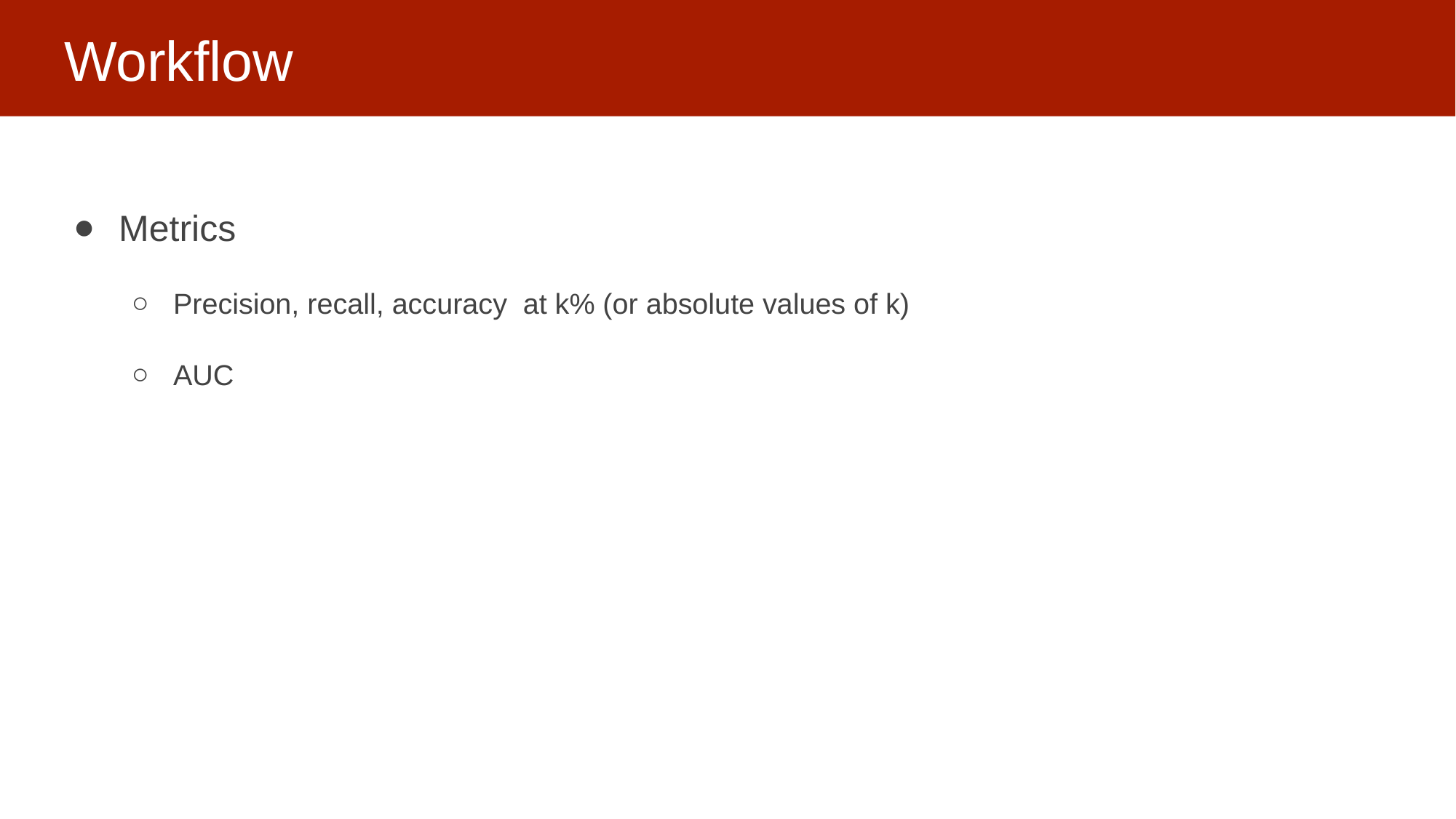

# Workflow
Metrics
Precision, recall, accuracy  at k% (or absolute values of k)
AUC